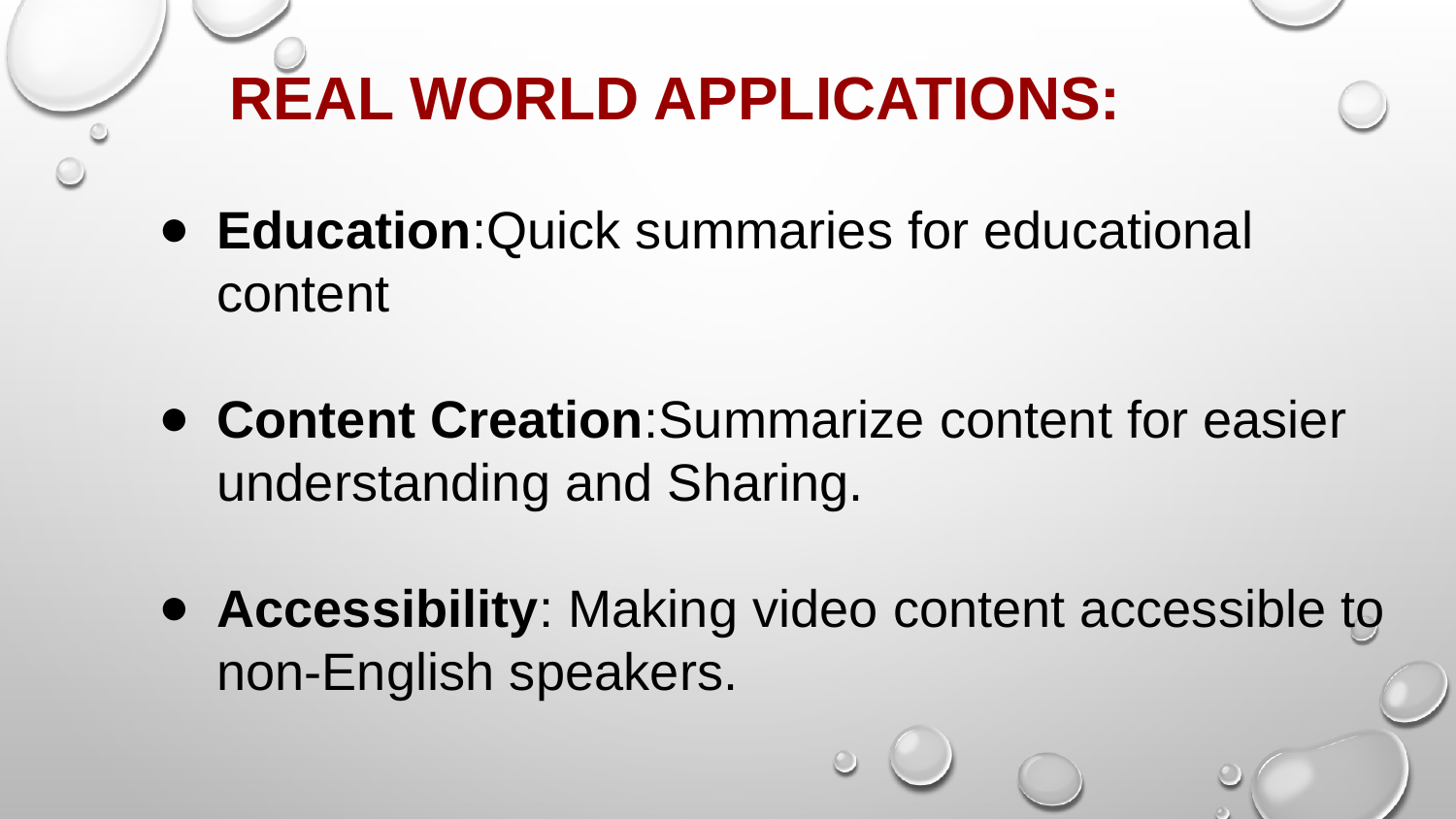

REAL WORLD APPLICATIONS:

Education:Quick summaries for educational content

Content Creation:Summarize content for easier understanding and Sharing.

Accessibility: Making video content accessible to non-English speakers.